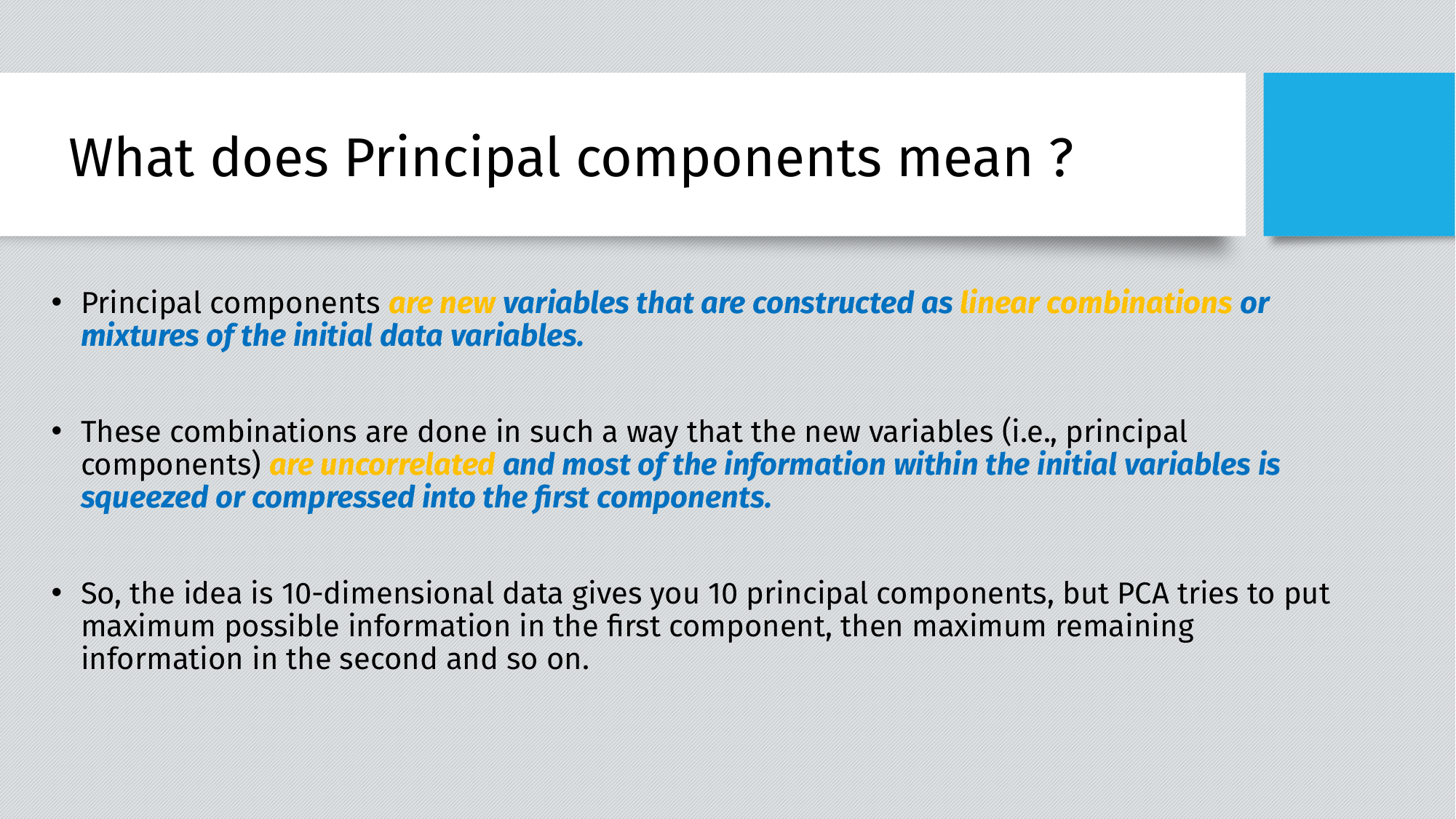

# What does Principal components mean ?
Principal components are new variables that are constructed as linear combinations or mixtures of the initial data variables.

These combinations are done in such a way that the new variables (i.e., principal components) are uncorrelated and most of the information within the initial variables is squeezed or compressed into the first components.

So, the idea is 10-dimensional data gives you 10 principal components, but PCA tries to put maximum possible information in the first component, then maximum remaining information in the second and so on.